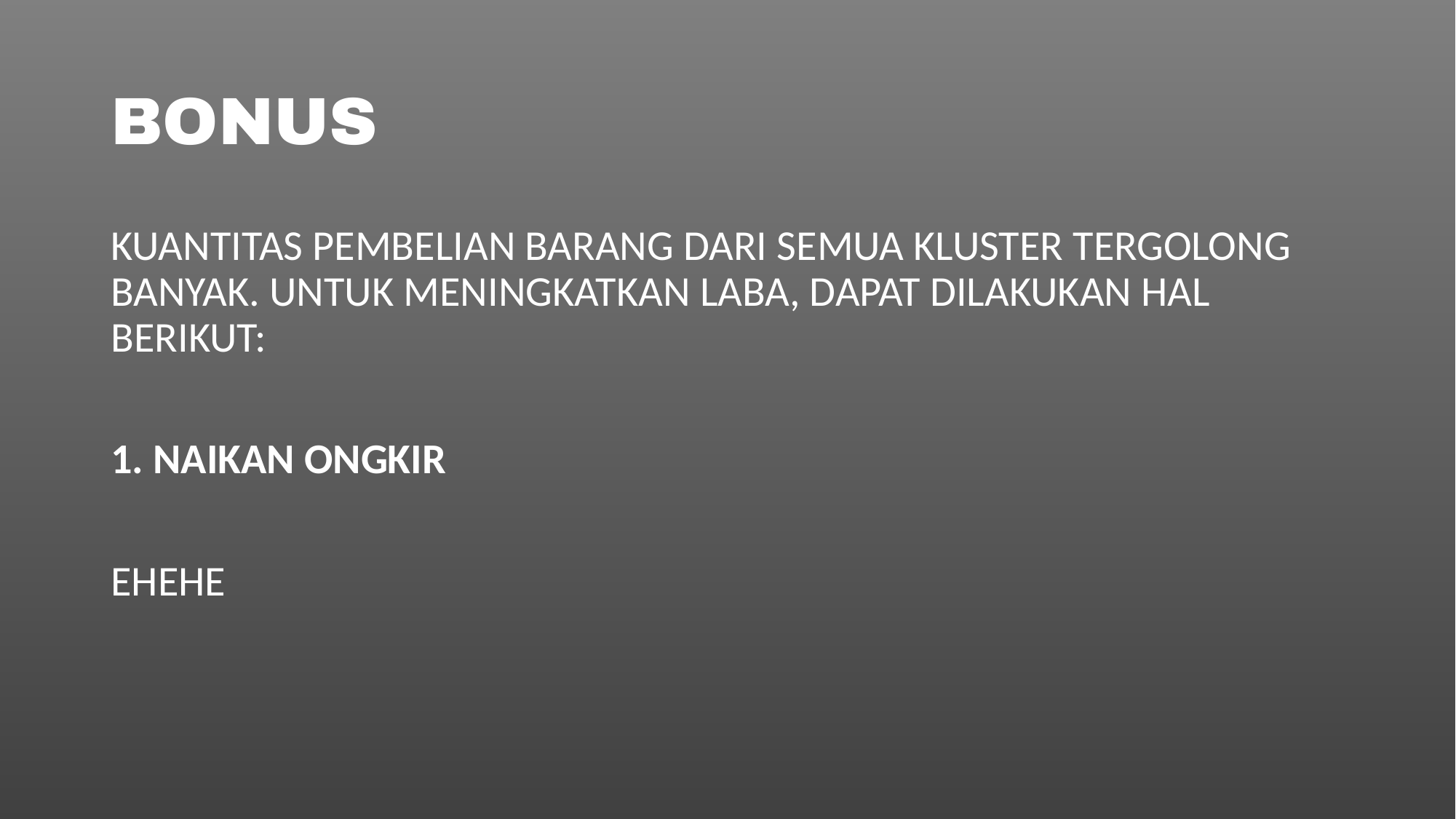

# BONUS
KUANTITAS PEMBELIAN BARANG DARI SEMUA KLUSTER TERGOLONG BANYAK. UNTUK MENINGKATKAN LABA, DAPAT DILAKUKAN HAL BERIKUT:

1. NAIKAN ONGKIR

EHEHE